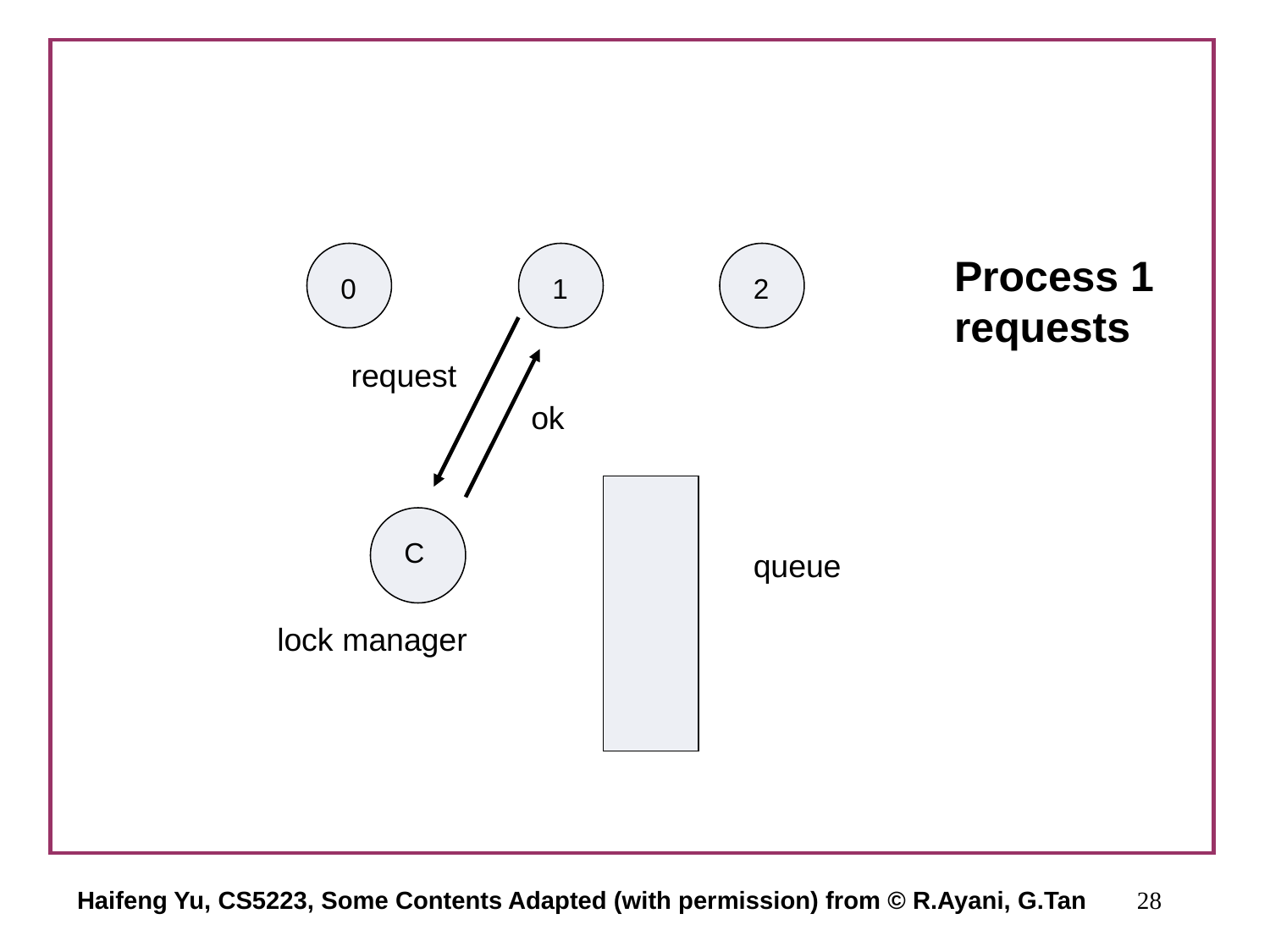

Process 1 requests
0
1
2

request

ok

C
queue
lock manager
Haifeng Yu, CS5223, Some Contents Adapted (with permission) from © R.Ayani, G.Tan
28